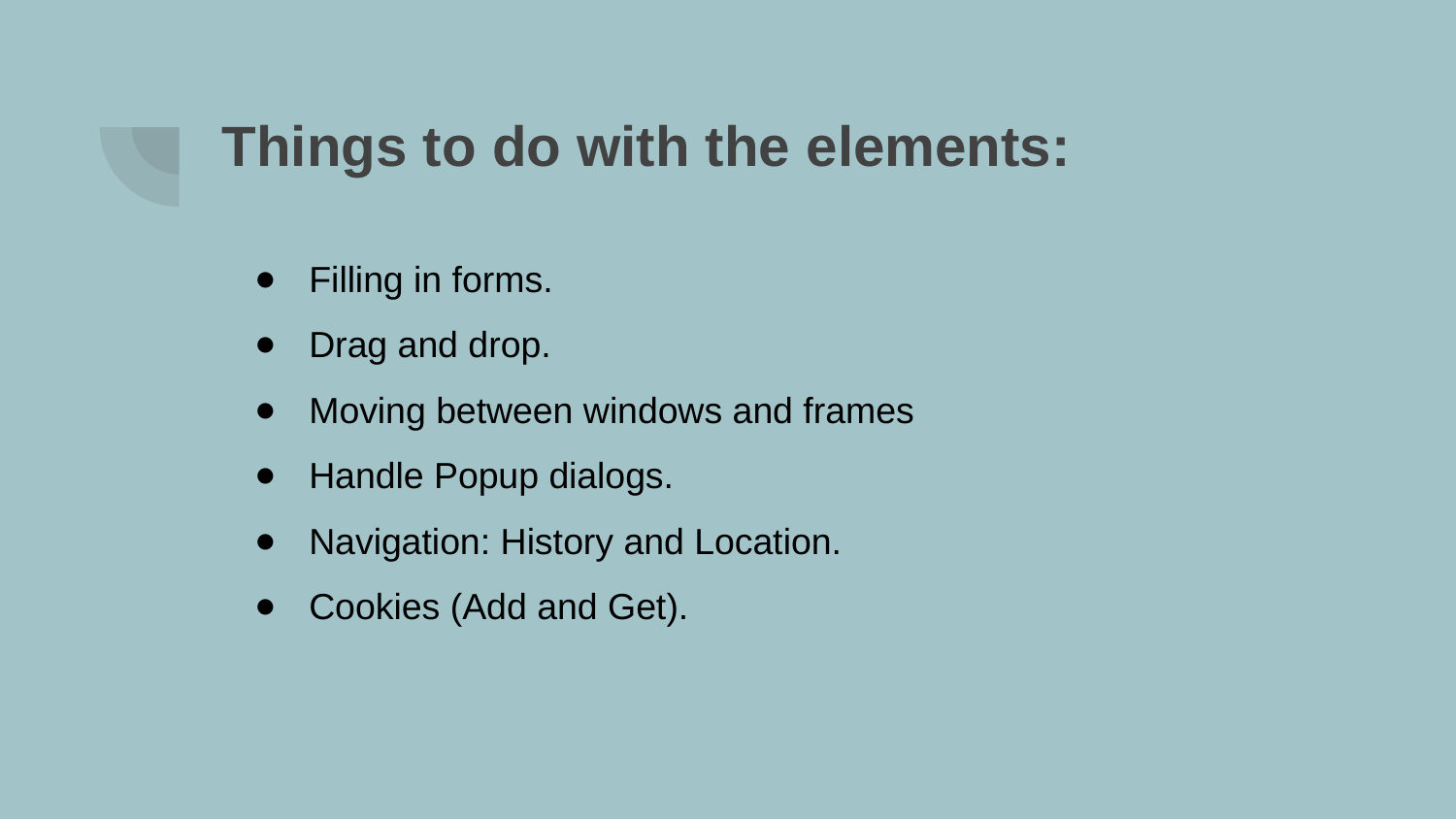

# Things to do with the elements:
Filling in forms.
Drag and drop.
Moving between windows and frames
Handle Popup dialogs.
Navigation: History and Location.
Cookies (Add and Get).